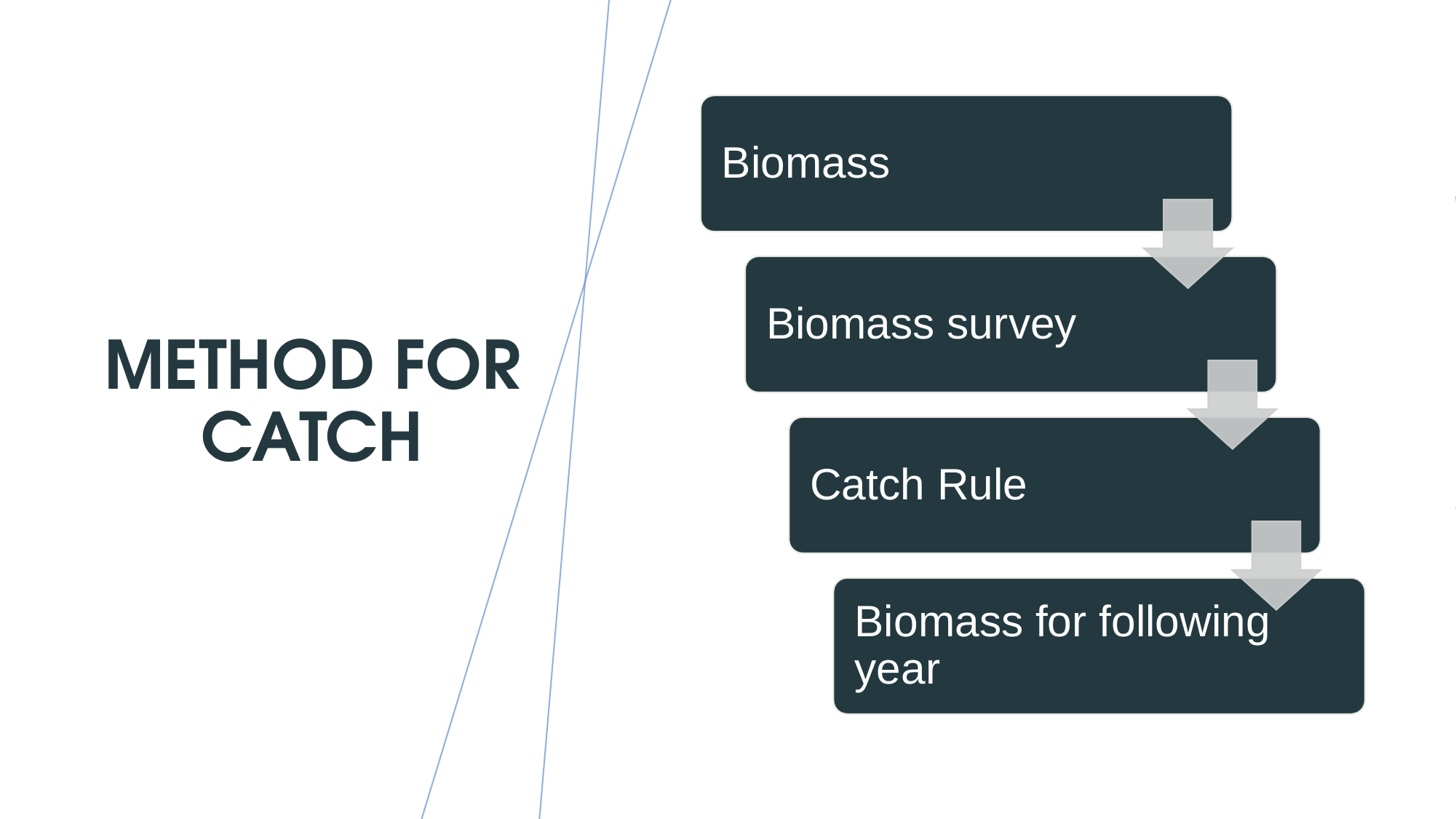

Biomass
Biomass survey
Catch Rule
Biomass for following year

# METHOD For catch